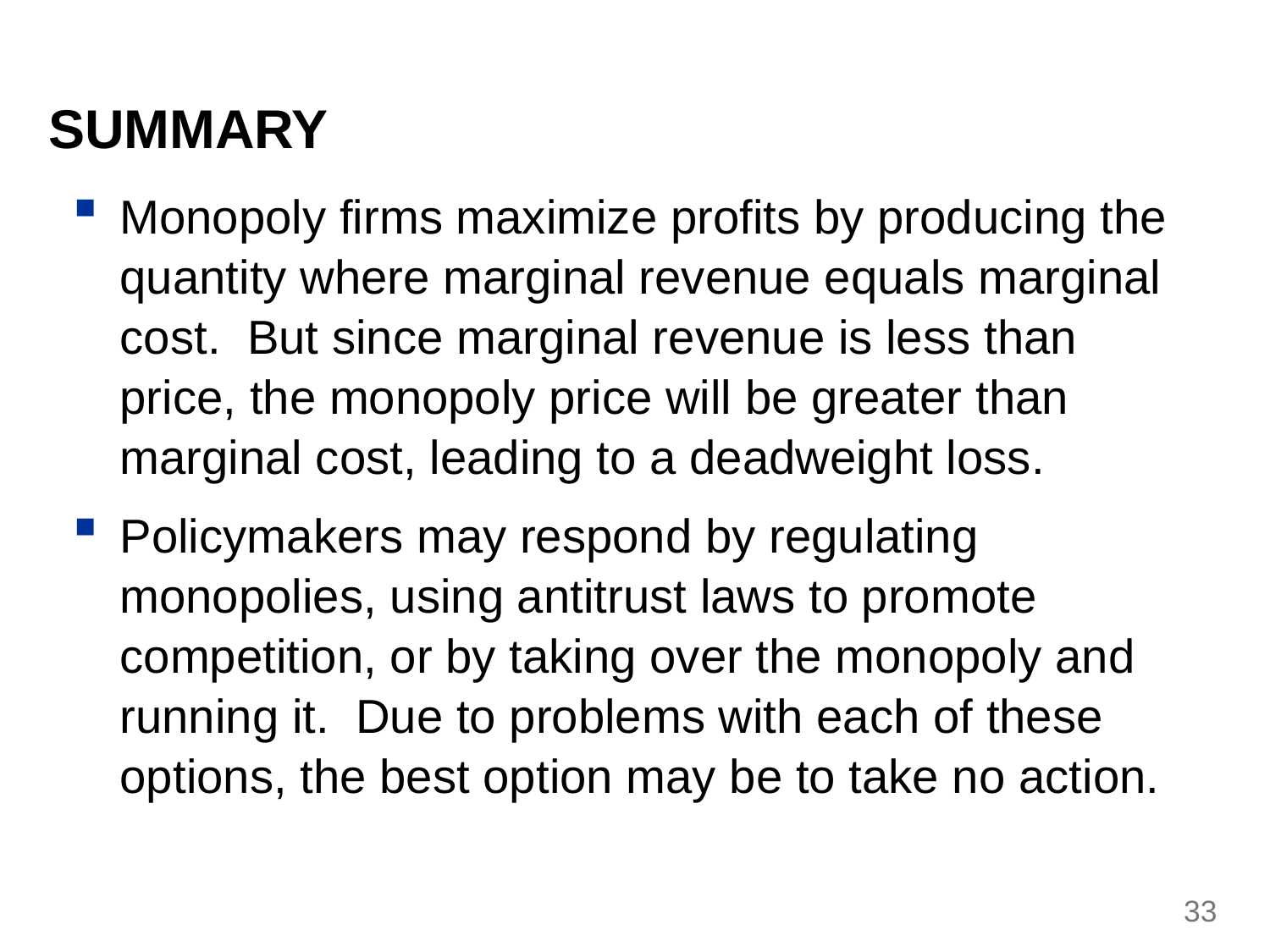

# SUMMARY
Monopoly firms maximize profits by producing the quantity where marginal revenue equals marginal cost.  But since marginal revenue is less than price, the monopoly price will be greater than marginal cost, leading to a deadweight loss.
Policymakers may respond by regulating monopolies, using antitrust laws to promote competition, or by taking over the monopoly and running it.  Due to problems with each of these options, the best option may be to take no action.